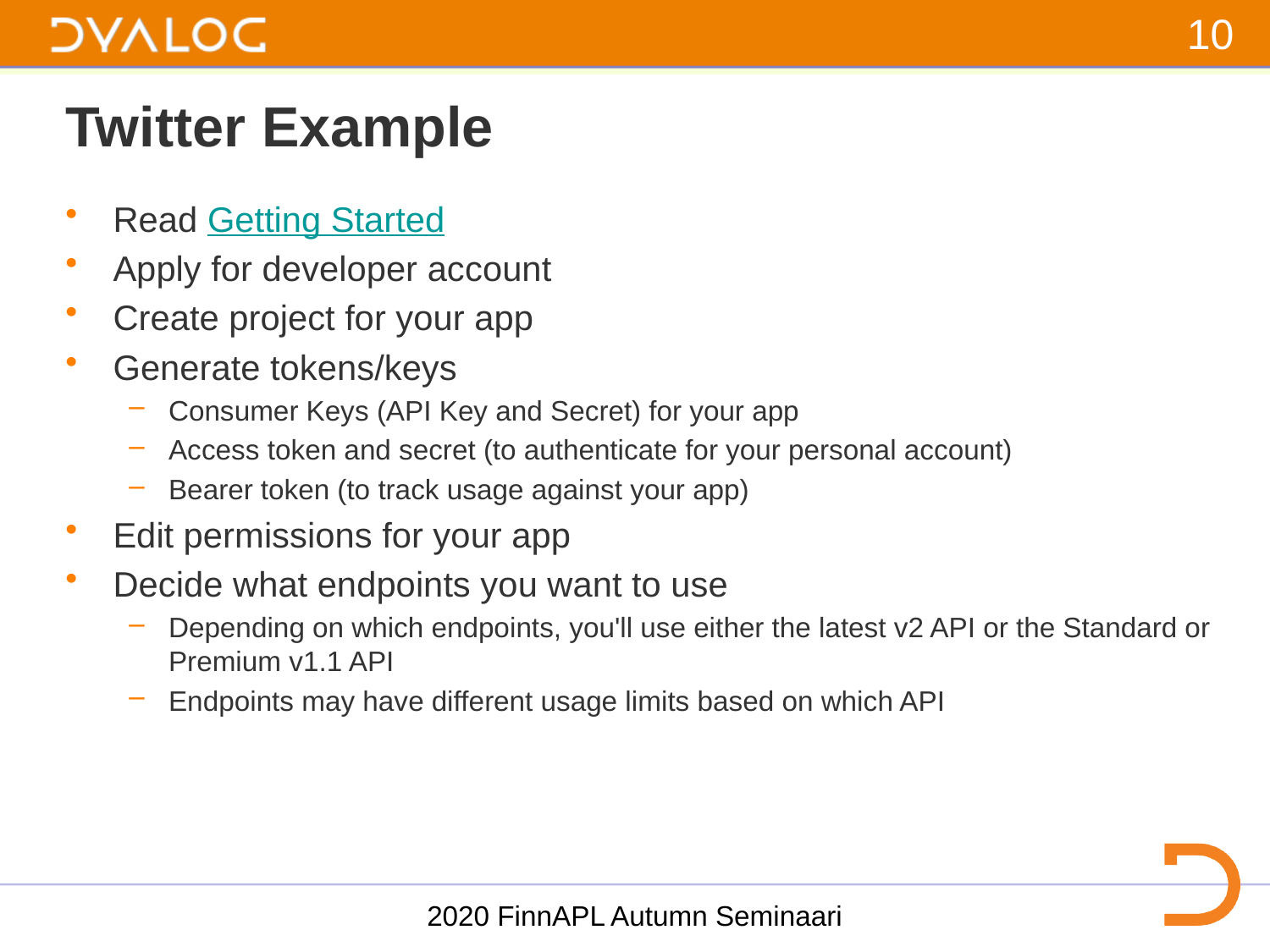

# Twitter Example
Read Getting Started
Apply for developer account
Create project for your app
Generate tokens/keys
Consumer Keys (API Key and Secret) for your app
Access token and secret (to authenticate for your personal account)
Bearer token (to track usage against your app)
Edit permissions for your app
Decide what endpoints you want to use
Depending on which endpoints, you'll use either the latest v2 API or the Standard or Premium v1.1 API
Endpoints may have different usage limits based on which API